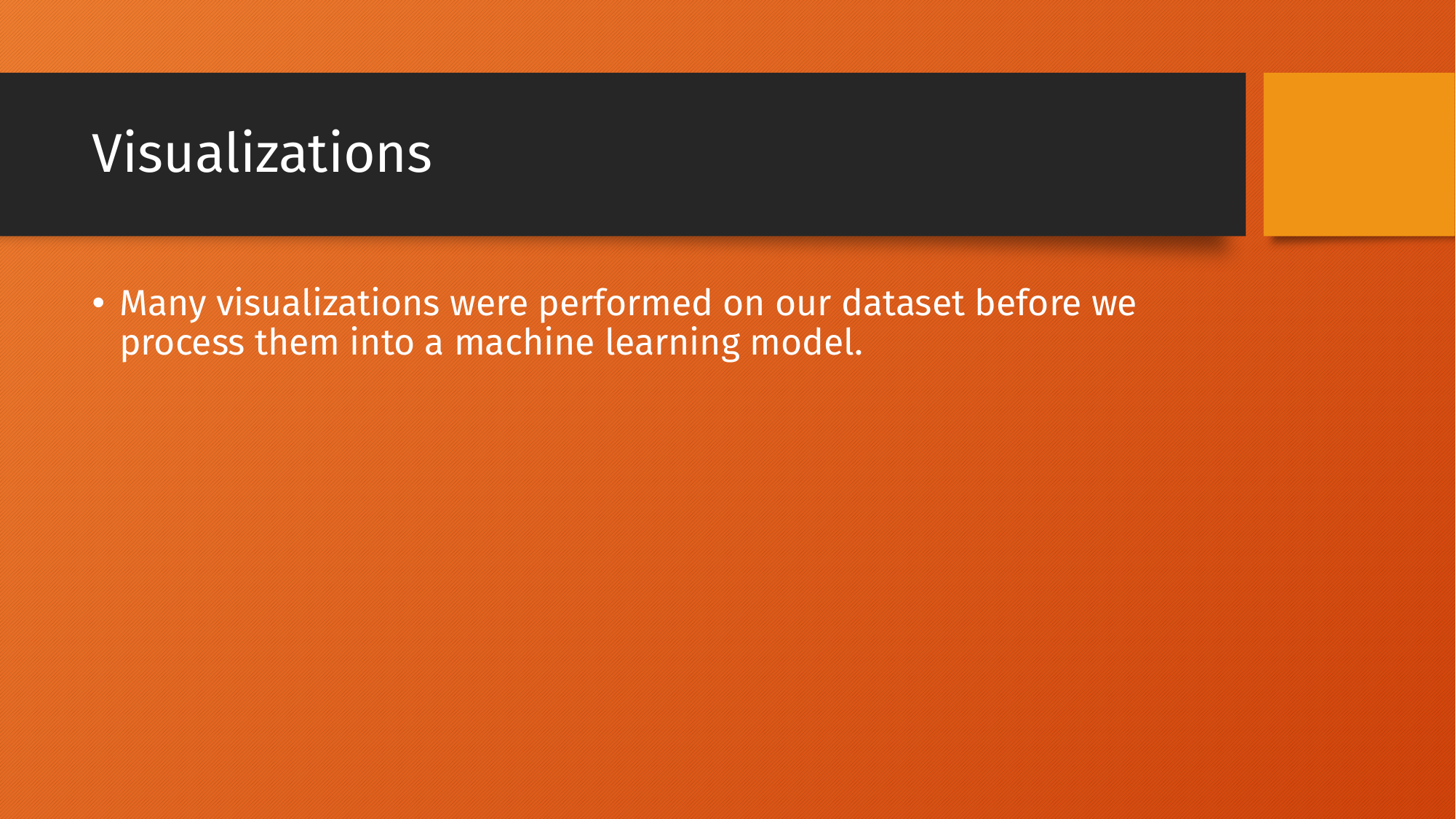

# Visualizations
Many visualizations were performed on our dataset before we process them into a machine learning model.